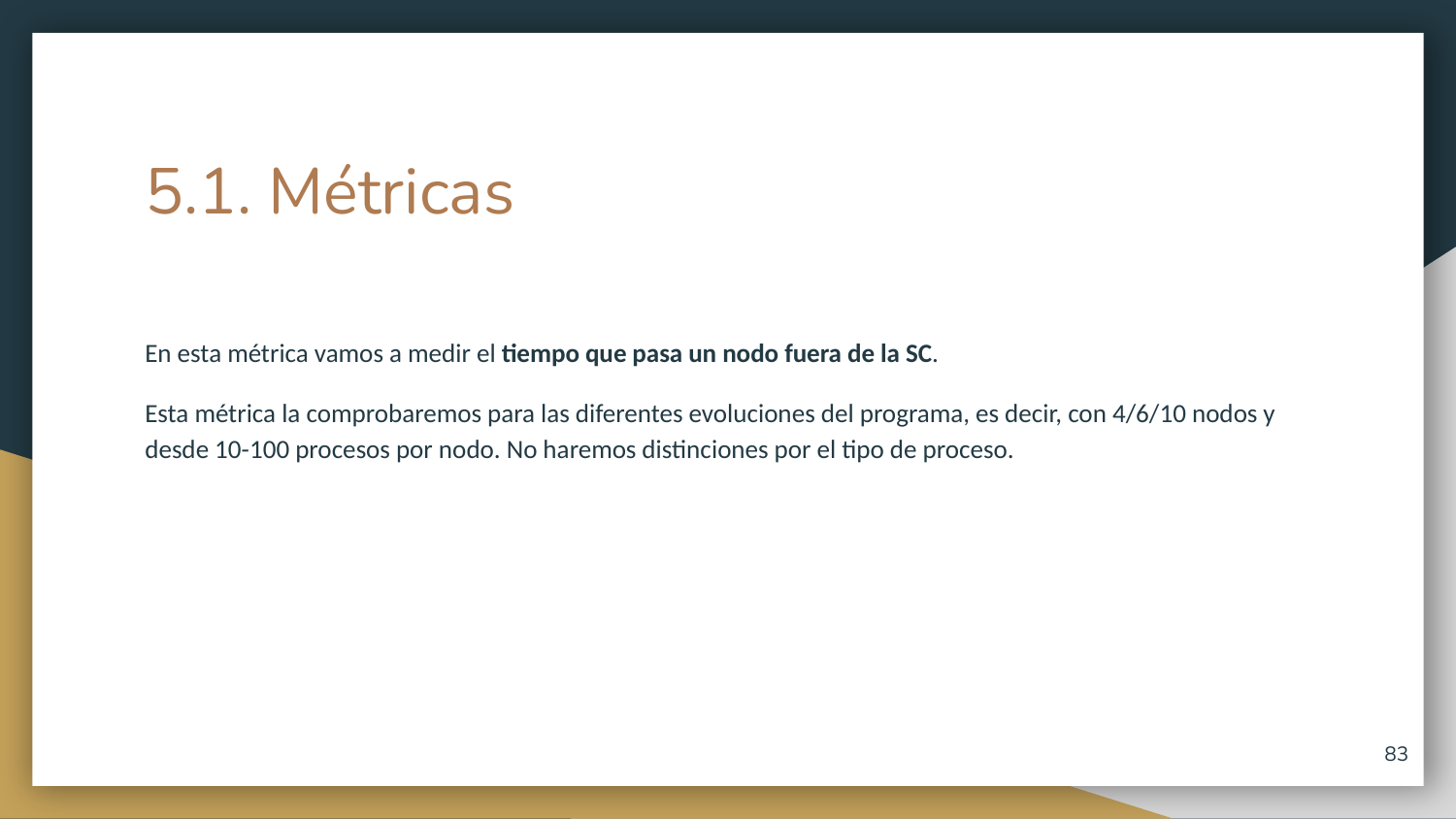

# 5.1. Métricas
En esta métrica vamos a medir el tiempo que pasa un nodo fuera de la SC.
Esta métrica la comprobaremos para las diferentes evoluciones del programa, es decir, con 4/6/10 nodos y desde 10-100 procesos por nodo. No haremos distinciones por el tipo de proceso.

83